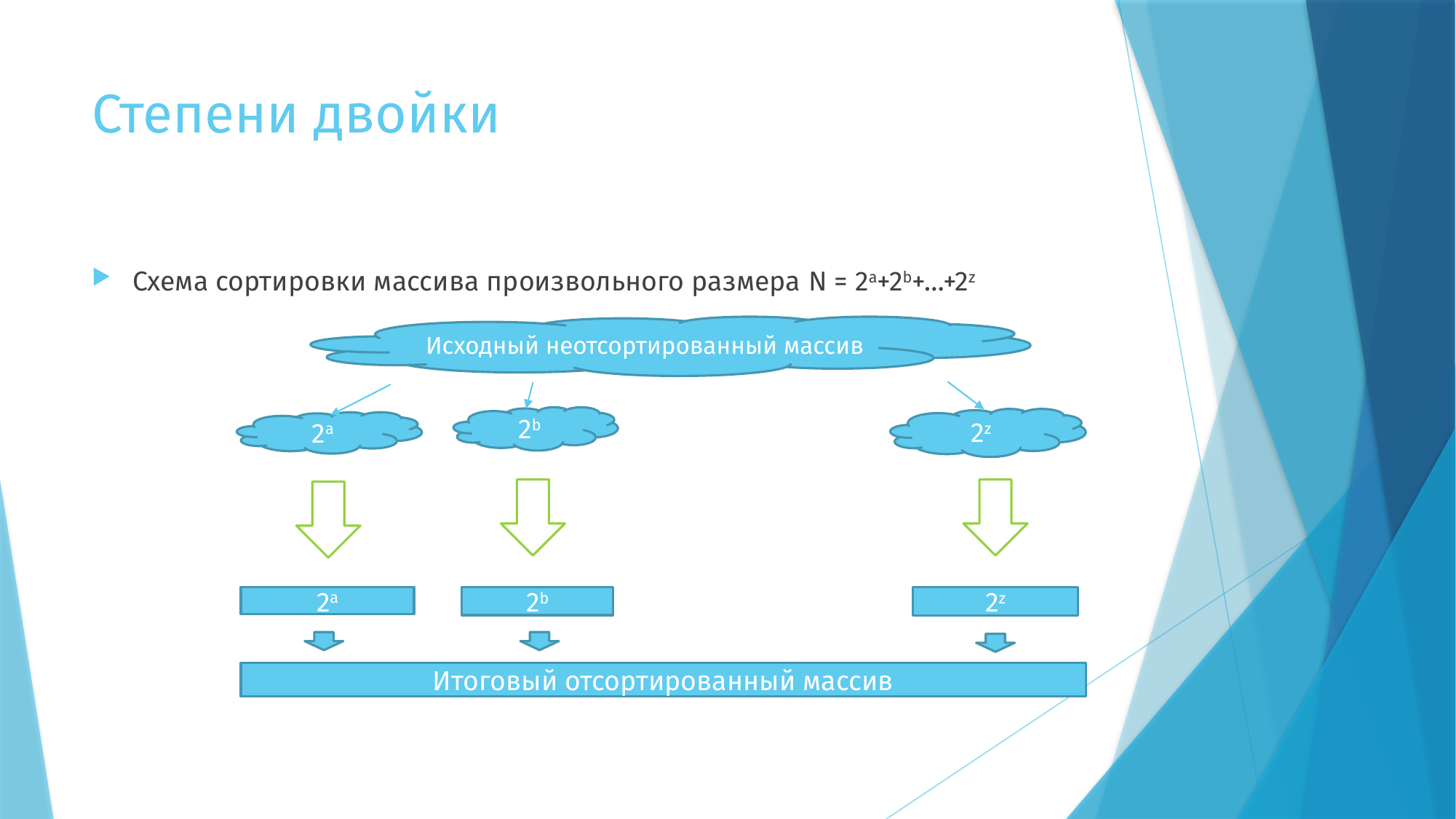

# Степени двойки
Схема сортировки массива произвольного размера N = 2a+2b+…+2z
Исходный неотсортированный массив
2b
2z
2a

2a
2b
2z

Итоговый отсортированный массив